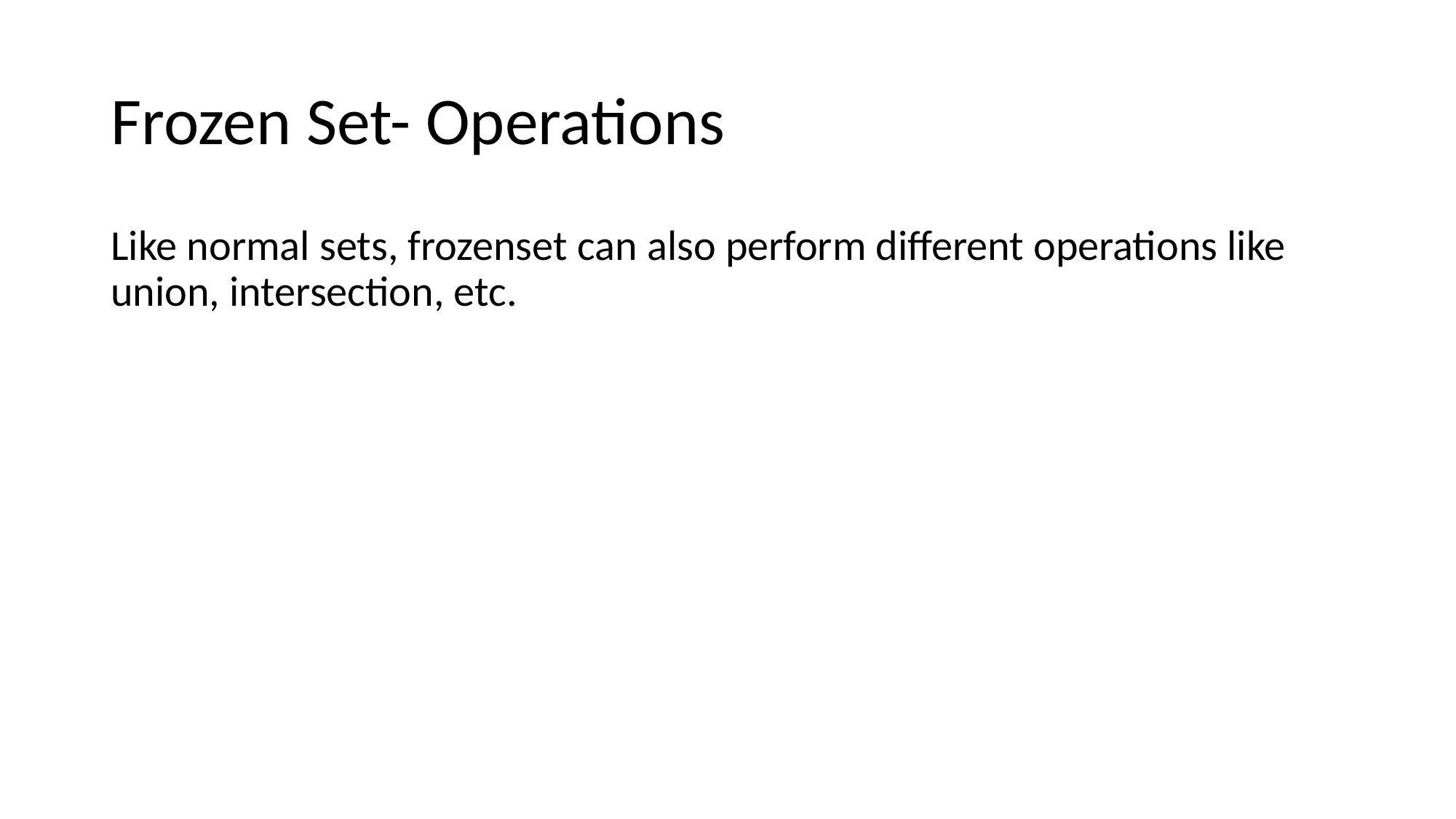

# Frozen Set- Operations
Like normal sets, frozenset can also perform different operations like union, intersection, etc.